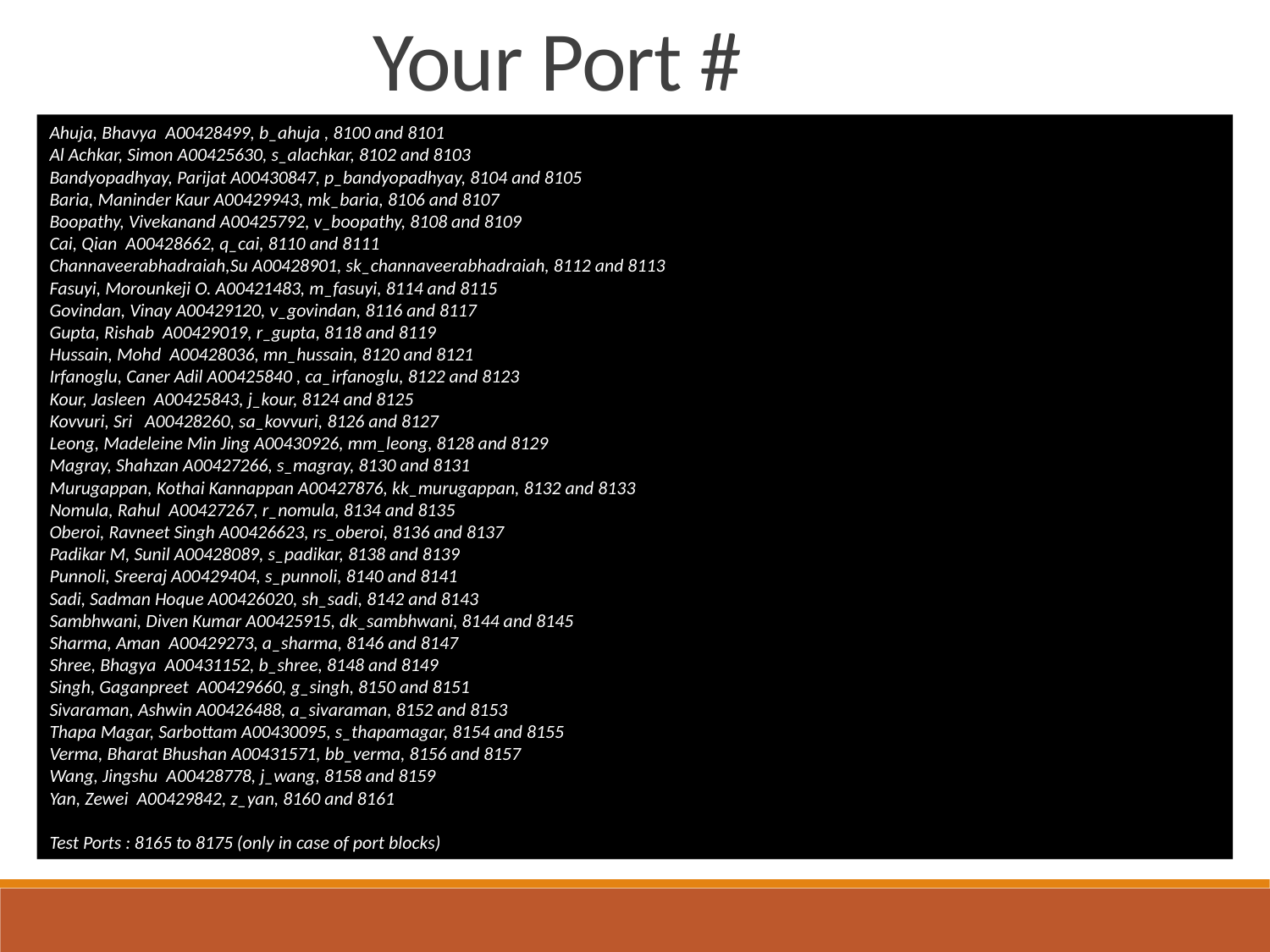

Your Port #
Ahuja, Bhavya  A00428499, b_ahuja , 8100 and 8101
Al Achkar, Simon A00425630, s_alachkar, 8102 and 8103
Bandyopadhyay, Parijat A00430847, p_bandyopadhyay, 8104 and 8105
Baria, Maninder Kaur A00429943, mk_baria, 8106 and 8107
Boopathy, Vivekanand A00425792, v_boopathy, 8108 and 8109
Cai, Qian  A00428662, q_cai, 8110 and 8111
Channaveerabhadraiah,Su A00428901, sk_channaveerabhadraiah, 8112 and 8113
Fasuyi, Morounkeji O. A00421483, m_fasuyi, 8114 and 8115
Govindan, Vinay A00429120, v_govindan, 8116 and 8117
Gupta, Rishab  A00429019, r_gupta, 8118 and 8119
Hussain, Mohd  A00428036, mn_hussain, 8120 and 8121
Irfanoglu, Caner Adil A00425840 , ca_irfanoglu, 8122 and 8123
Kour, Jasleen  A00425843, j_kour, 8124 and 8125
Kovvuri, Sri   A00428260, sa_kovvuri, 8126 and 8127
Leong, Madeleine Min Jing A00430926, mm_leong, 8128 and 8129
Magray, Shahzan A00427266, s_magray, 8130 and 8131
Murugappan, Kothai Kannappan A00427876, kk_murugappan, 8132 and 8133
Nomula, Rahul  A00427267, r_nomula, 8134 and 8135
Oberoi, Ravneet Singh A00426623, rs_oberoi, 8136 and 8137
Padikar M, Sunil A00428089, s_padikar, 8138 and 8139
Punnoli, Sreeraj A00429404, s_punnoli, 8140 and 8141
Sadi, Sadman Hoque A00426020, sh_sadi, 8142 and 8143
Sambhwani, Diven Kumar A00425915, dk_sambhwani, 8144 and 8145
Sharma, Aman  A00429273, a_sharma, 8146 and 8147
Shree, Bhagya  A00431152, b_shree, 8148 and 8149
Singh, Gaganpreet  A00429660, g_singh, 8150 and 8151
Sivaraman, Ashwin A00426488, a_sivaraman, 8152 and 8153
Thapa Magar, Sarbottam A00430095, s_thapamagar, 8154 and 8155
Verma, Bharat Bhushan A00431571, bb_verma, 8156 and 8157
Wang, Jingshu  A00428778, j_wang, 8158 and 8159
Yan, Zewei  A00429842, z_yan, 8160 and 8161

Test Ports : 8165 to 8175 (only in case of port blocks)